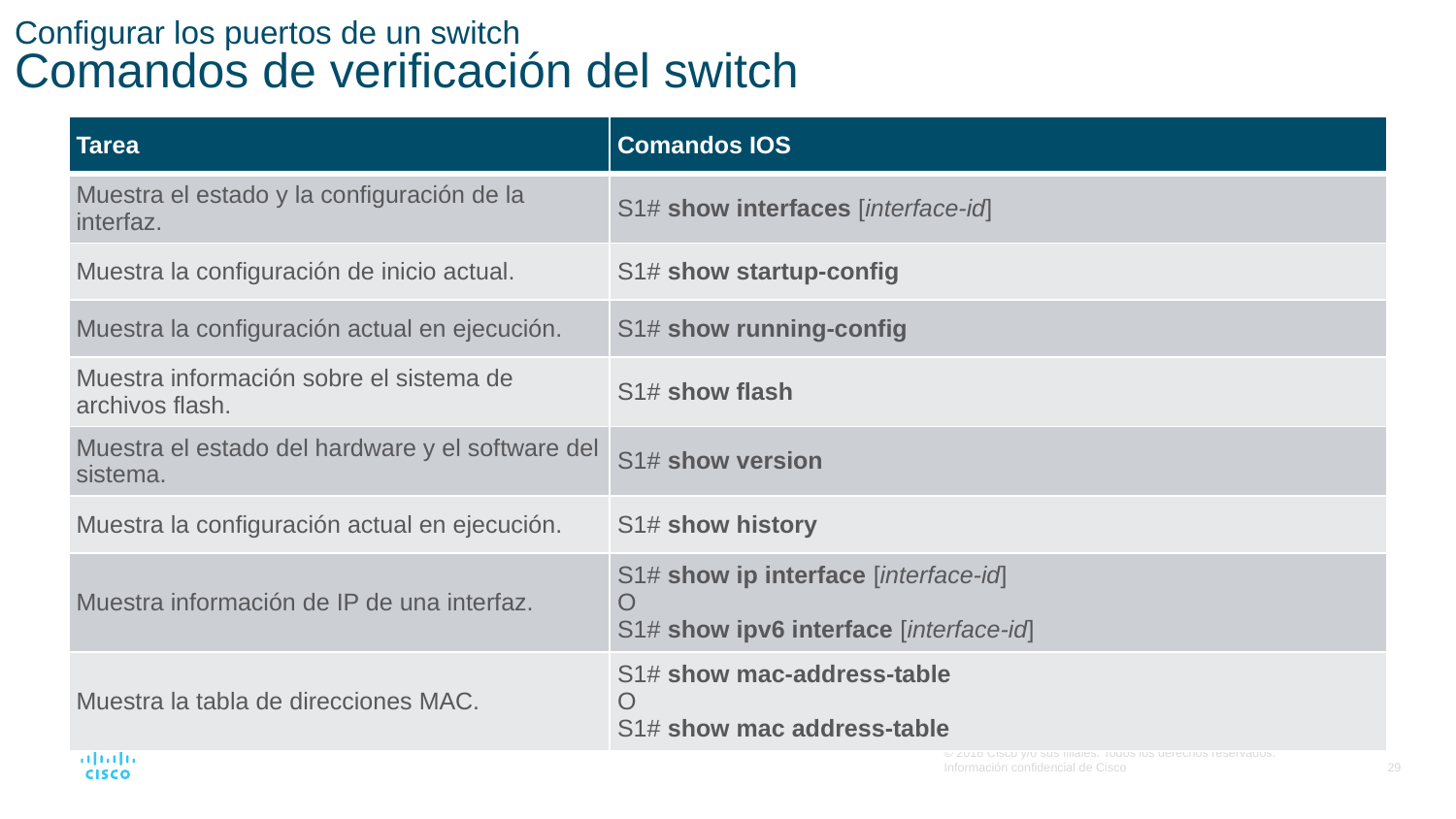

# Configurar los puertos de un switch Comandos de verificación del switch
| Tarea | Comandos IOS |
| --- | --- |
| Muestra el estado y la configuración de la interfaz. | S1# show interfaces [interface-id] |
| Muestra la configuración de inicio actual. | S1# show startup-config |
| Muestra la configuración actual en ejecución. | S1# show running-config |
| Muestra información sobre el sistema de archivos flash. | S1# show flash |
| Muestra el estado del hardware y el software del sistema. | S1# show version |
| Muestra la configuración actual en ejecución. | S1# show history |
| Muestra información de IP de una interfaz. | S1# show ip interface [interface-id] O S1# show ipv6 interface [interface-id] |
| Muestra la tabla de direcciones MAC. | S1# show mac-address-table O S1# show mac address-table |